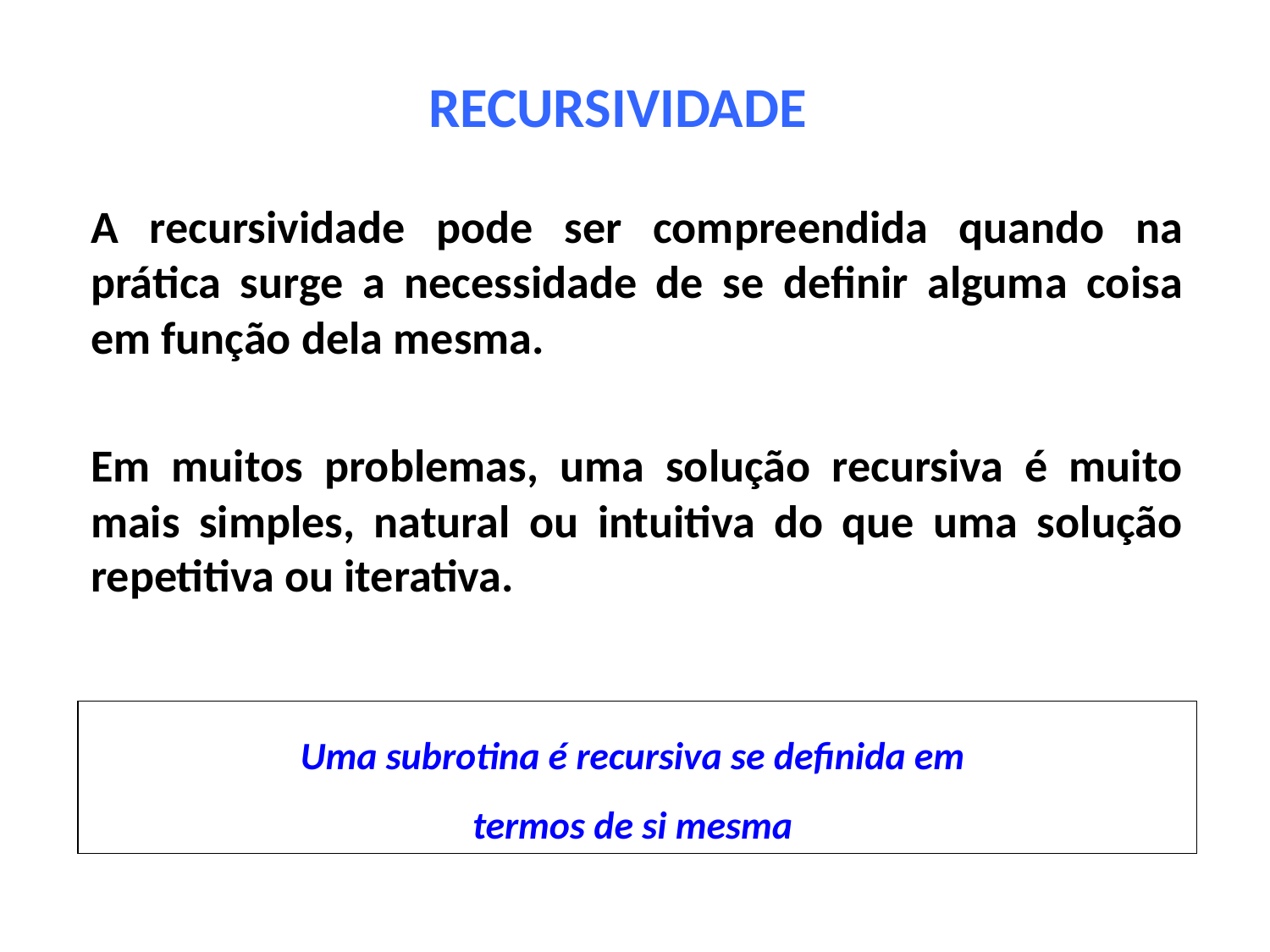

# RECURSIVIDADE
A recursividade pode ser compreendida quando na prática surge a necessidade de se definir alguma coisa em função dela mesma.

Em muitos problemas, uma solução recursiva é muito mais simples, natural ou intuitiva do que uma solução repetitiva ou iterativa.

Uma subrotina é recursiva se definida em termos de si mesma